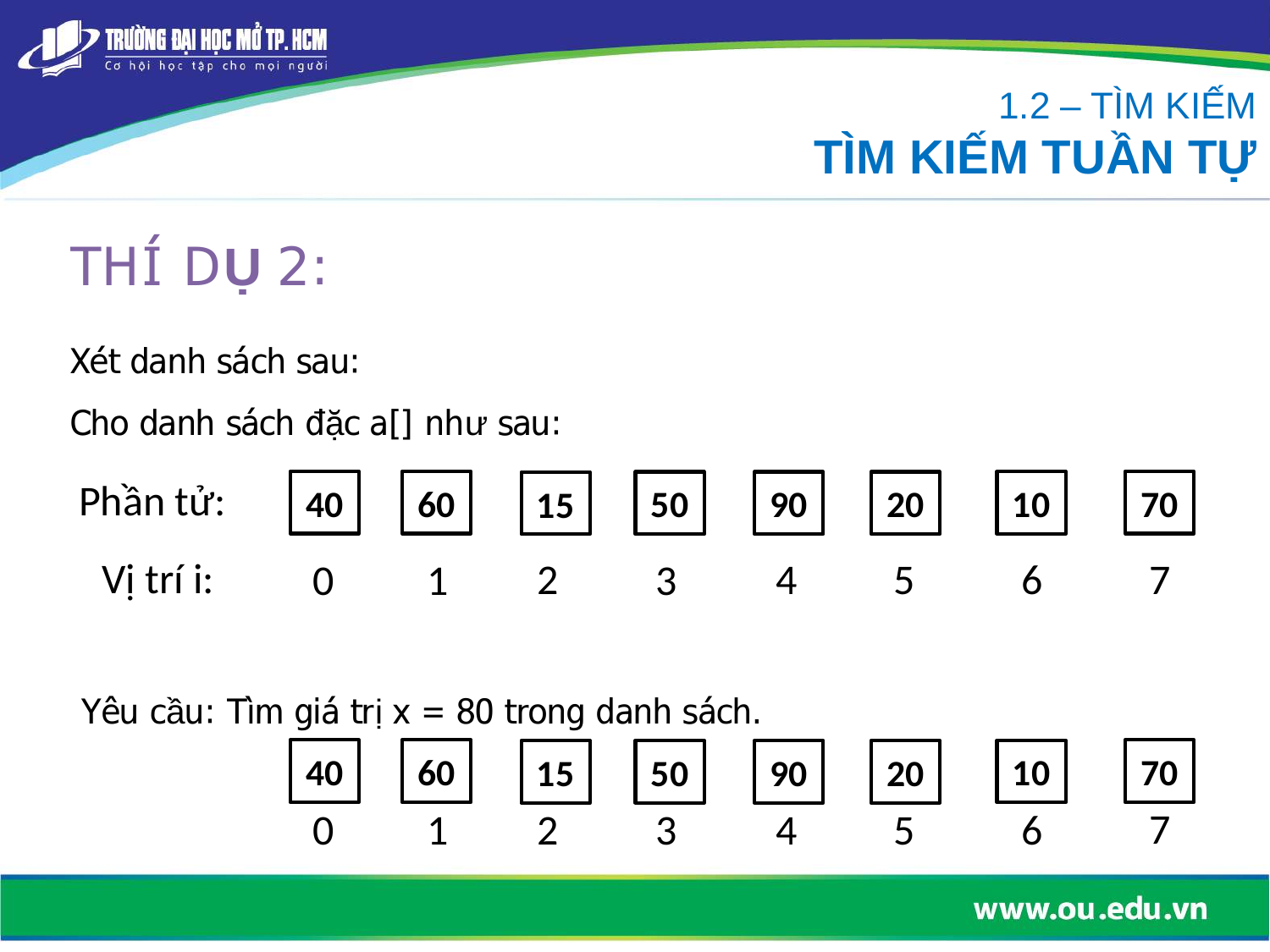

1.2 – TÌM KIẾM
TÌM KIẾM TUẦN TỰ
THÍ DỤ 2:
Xét danh sách sau:
Cho danh sách đặc a[] như sau:

40
60
70
10
50
90
20
15
Phần tử:
7
2
4
5
6
3
0
1
Vị trí i:
Yêu cầu: Tìm giá trị x = 80 trong danh sách.
40
60
70
10
50
90
20
15
7
2
4
5
6
3
0
1